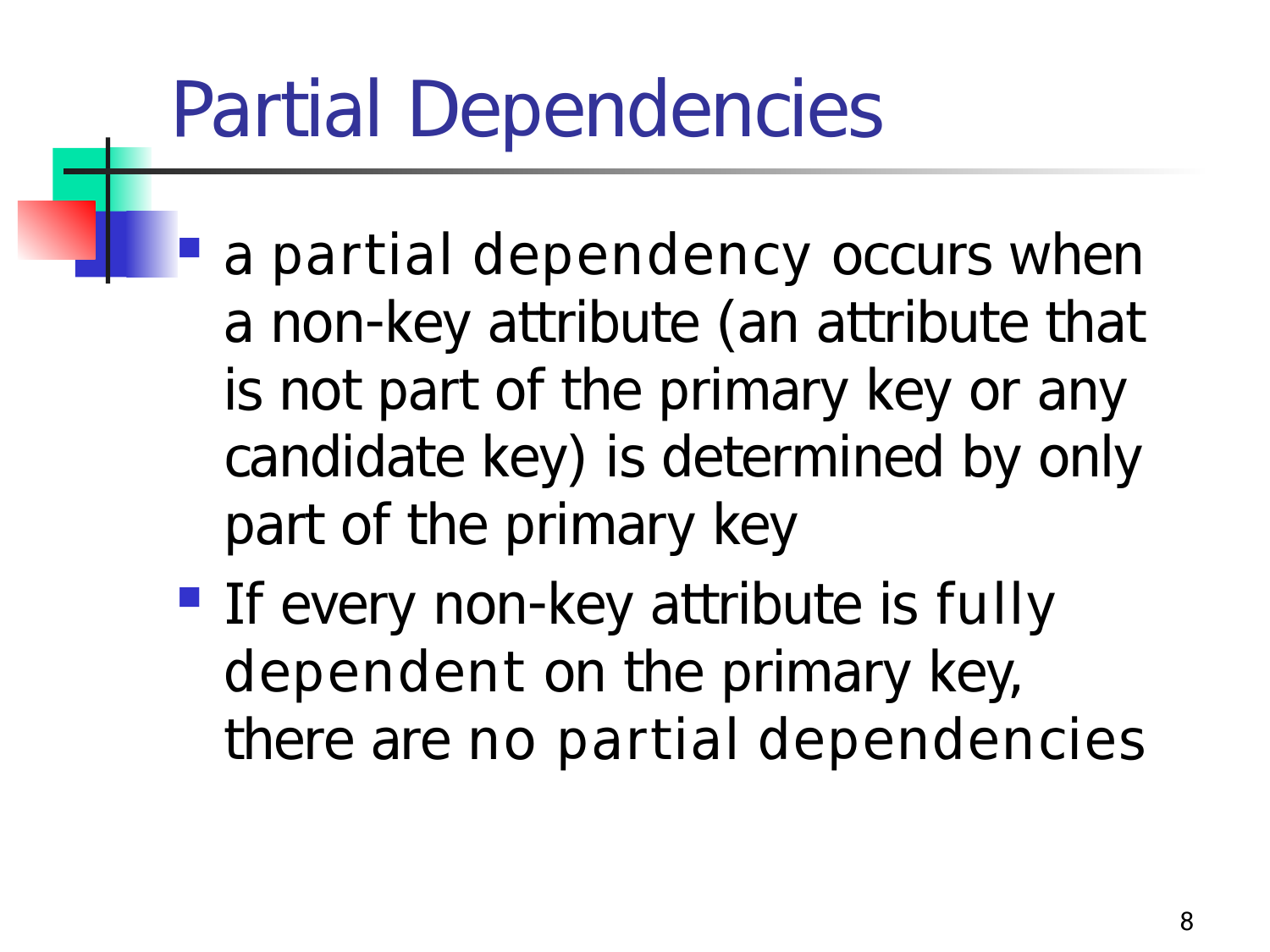

# Partial Dependencies
a partial dependency occurs when a non-key attribute (an attribute that is not part of the primary key or any candidate key) is determined by only part of the primary key
If every non-key attribute is fully dependent on the primary key, there are no partial dependencies

8